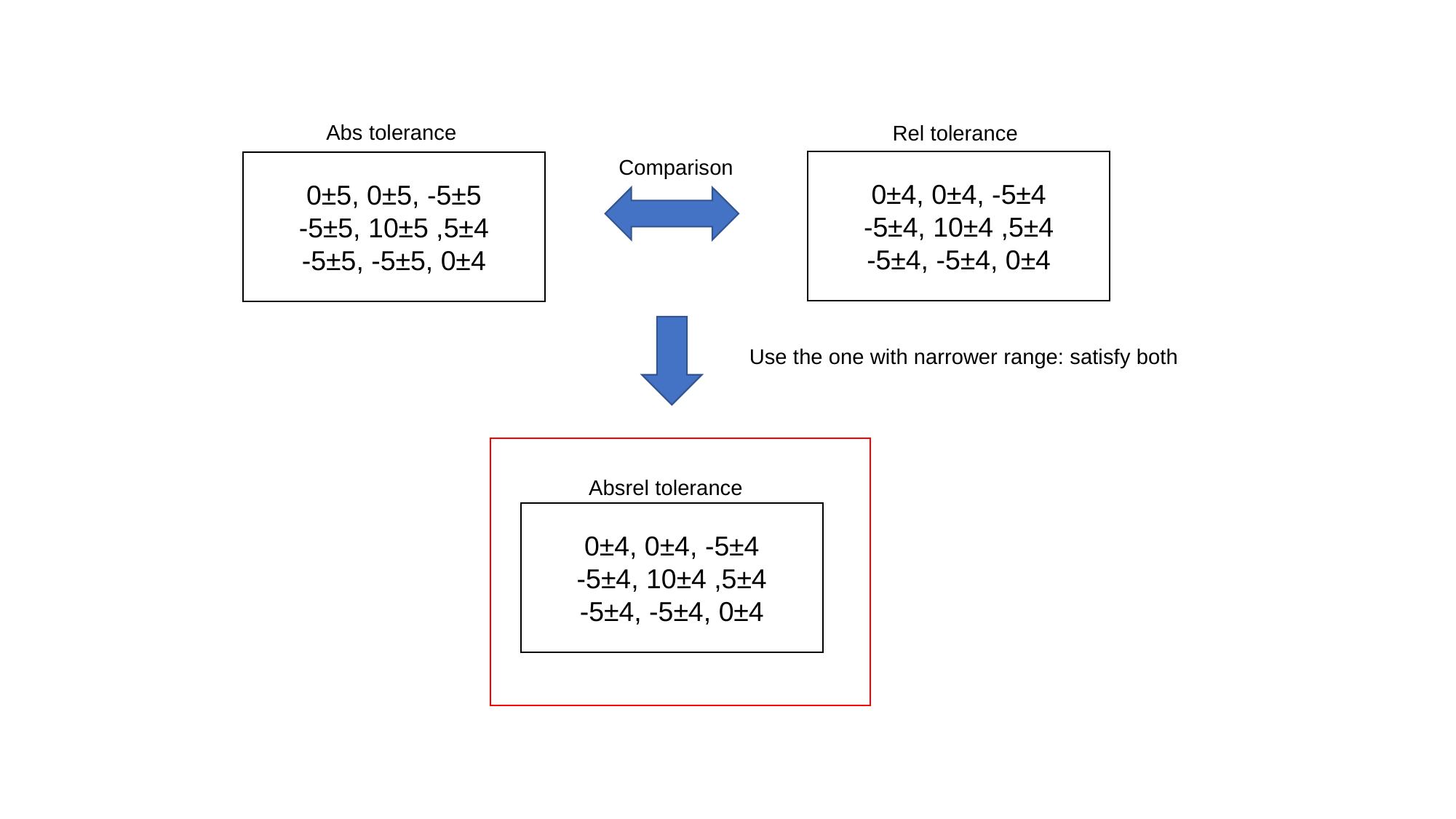

Abs tolerance
0±5, 0±5, -5±5
-5±5, 10±5 ,5±4
-5±5, -5±5, 0±4
Rel tolerance
0±4, 0±4, -5±4
-5±4, 10±4 ,5±4
-5±4, -5±4, 0±4
Comparison

Use the one with narrower range: satisfy both

Absrel tolerance
0±4, 0±4, -5±4
-5±4, 10±4 ,5±4
-5±4, -5±4, 0±4